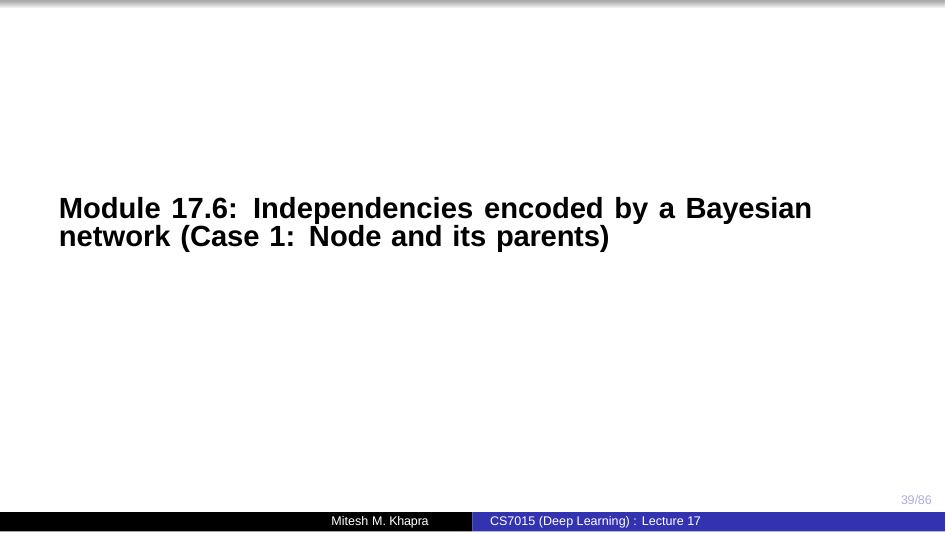

Module 17.6: Independencies encoded by a Bayesian network (Case 1: Node and its parents)
39/86

Mitesh M. Khapra
CS7015 (Deep Learning) : Lecture 17